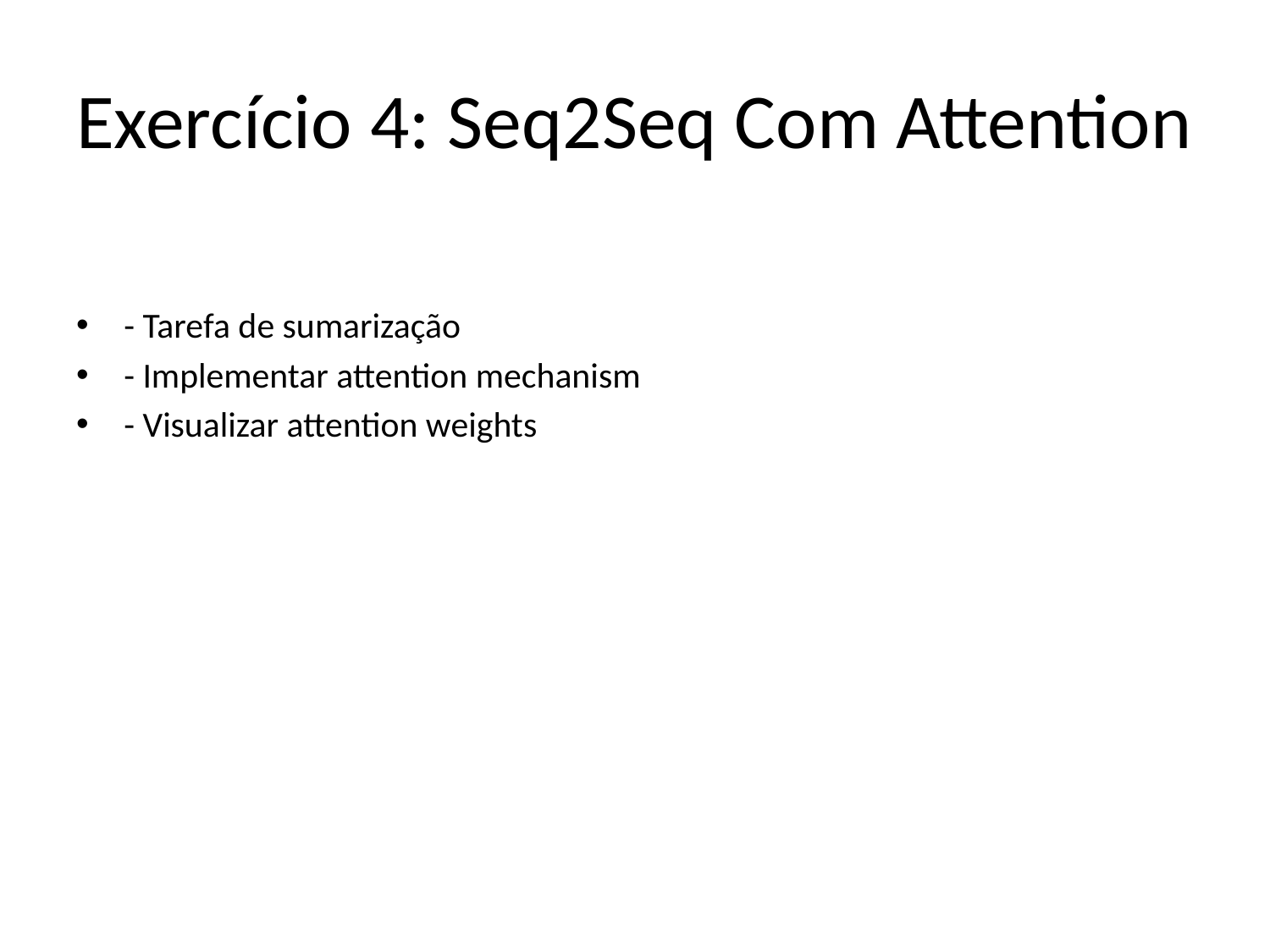

# Exercício 4: Seq2Seq Com Attention

- Tarefa de sumarização
- Implementar attention mechanism
- Visualizar attention weights